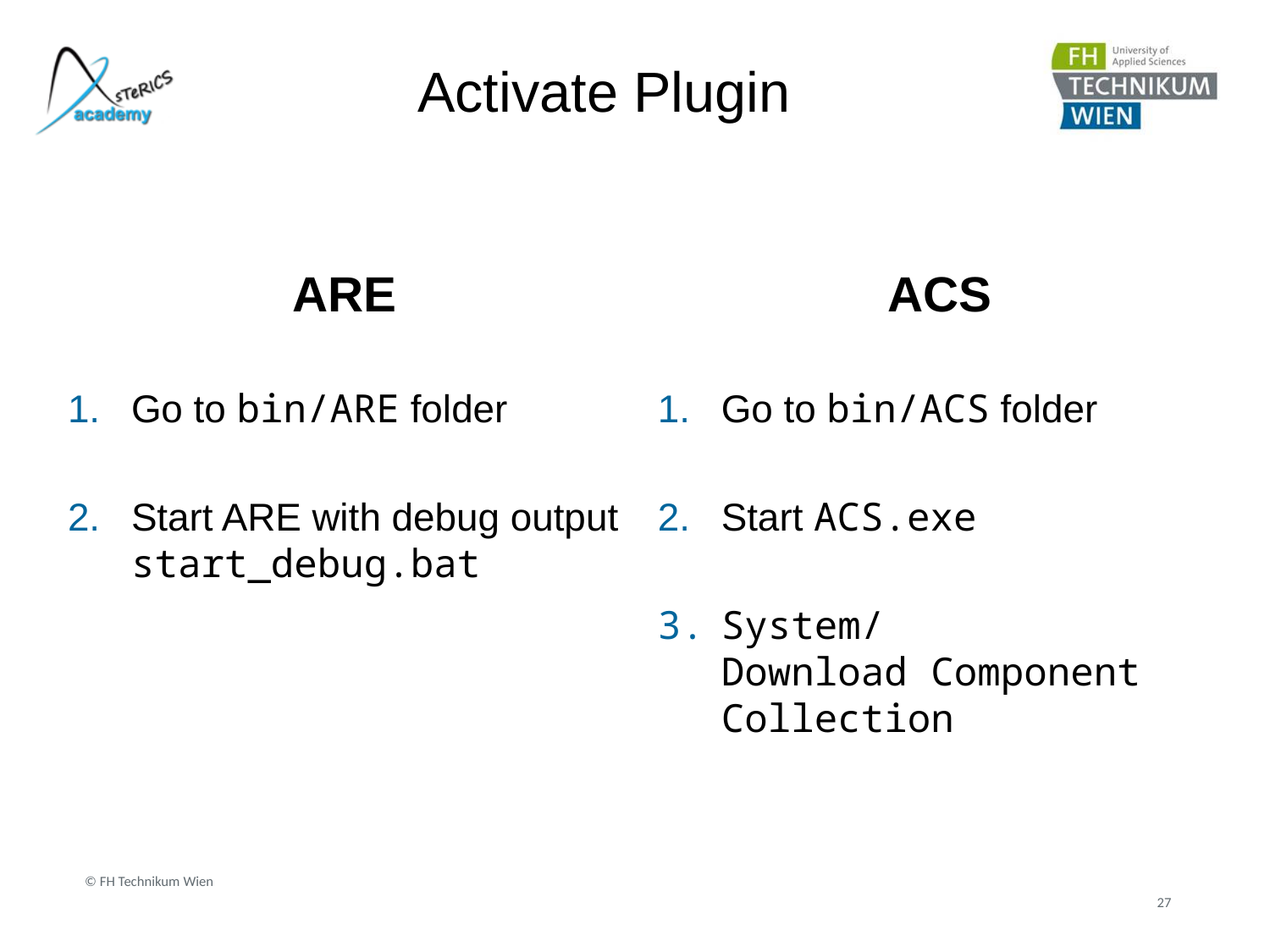

# Activate Plugin
ARE

Go to bin/ARE folder

Start ARE with debug output
start_debug.bat
ACS

Go to bin/ACS folder

Start ACS.exe

System/
Download Component Collection
© FH Technikum Wien

27